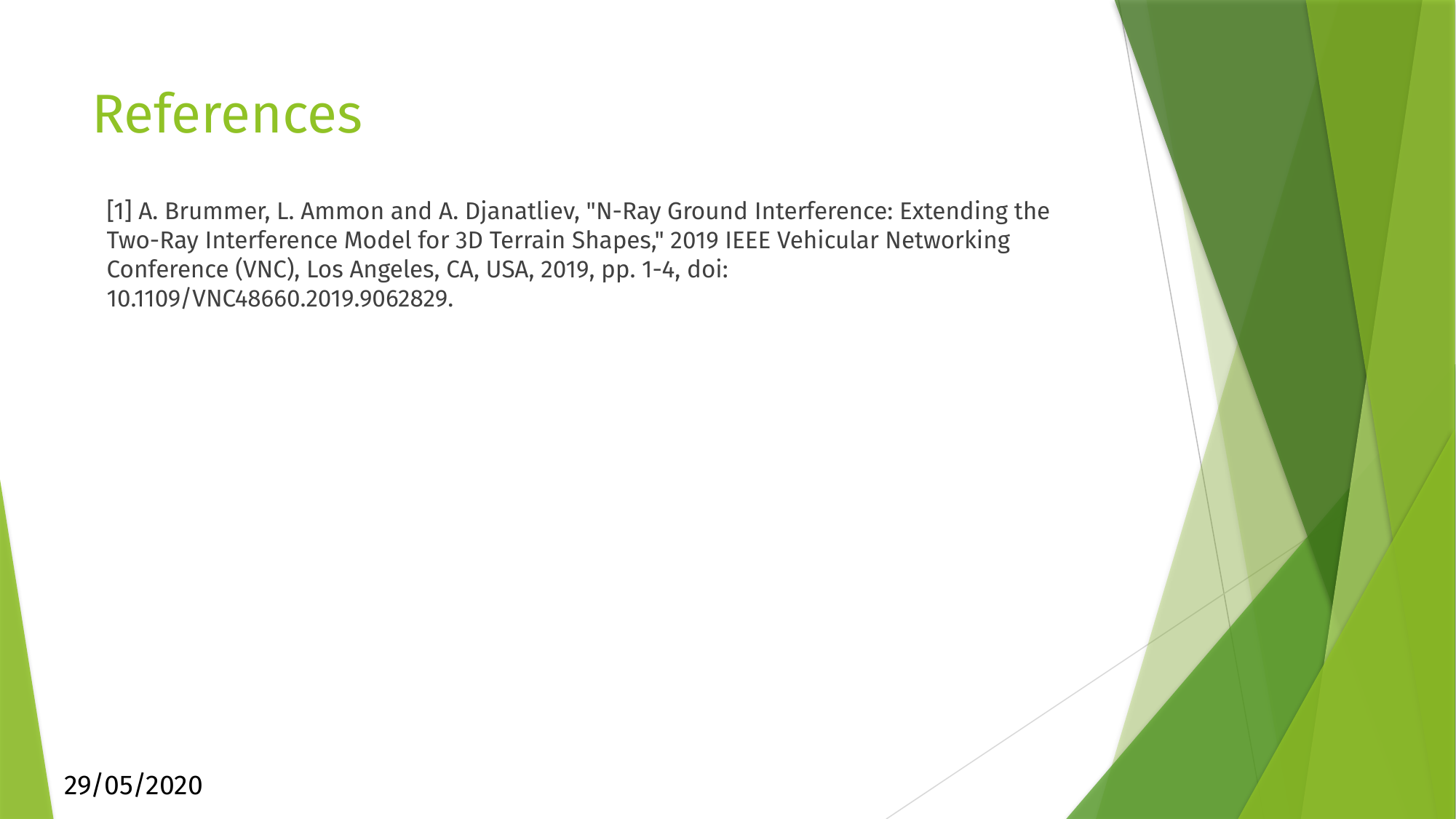

# References
[1] A. Brummer, L. Ammon and A. Djanatliev, "N-Ray Ground Interference: Extending the Two-Ray Interference Model for 3D Terrain Shapes," 2019 IEEE Vehicular Networking Conference (VNC), Los Angeles, CA, USA, 2019, pp. 1-4, doi: 10.1109/VNC48660.2019.9062829.
29/05/2020